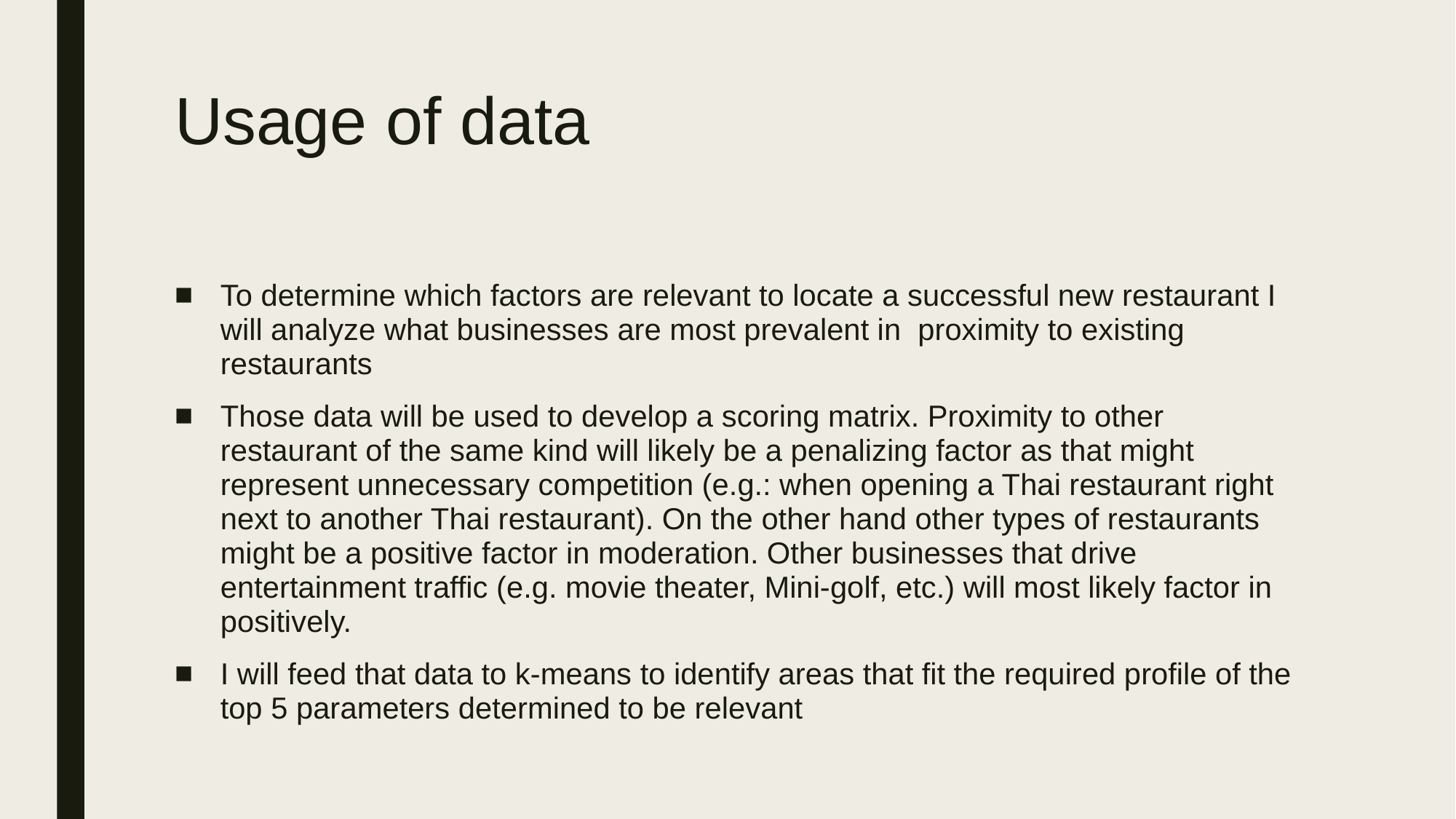

# Usage of data
To determine which factors are relevant to locate a successful new restaurant I will analyze what businesses are most prevalent in  proximity to existing restaurants
Those data will be used to develop a scoring matrix. Proximity to other restaurant of the same kind will likely be a penalizing factor as that might represent unnecessary competition (e.g.: when opening a Thai restaurant right next to another Thai restaurant). On the other hand other types of restaurants might be a positive factor in moderation. Other businesses that drive entertainment traffic (e.g. movie theater, Mini-golf, etc.) will most likely factor in positively.
I will feed that data to k-means to identify areas that fit the required profile of the top 5 parameters determined to be relevant